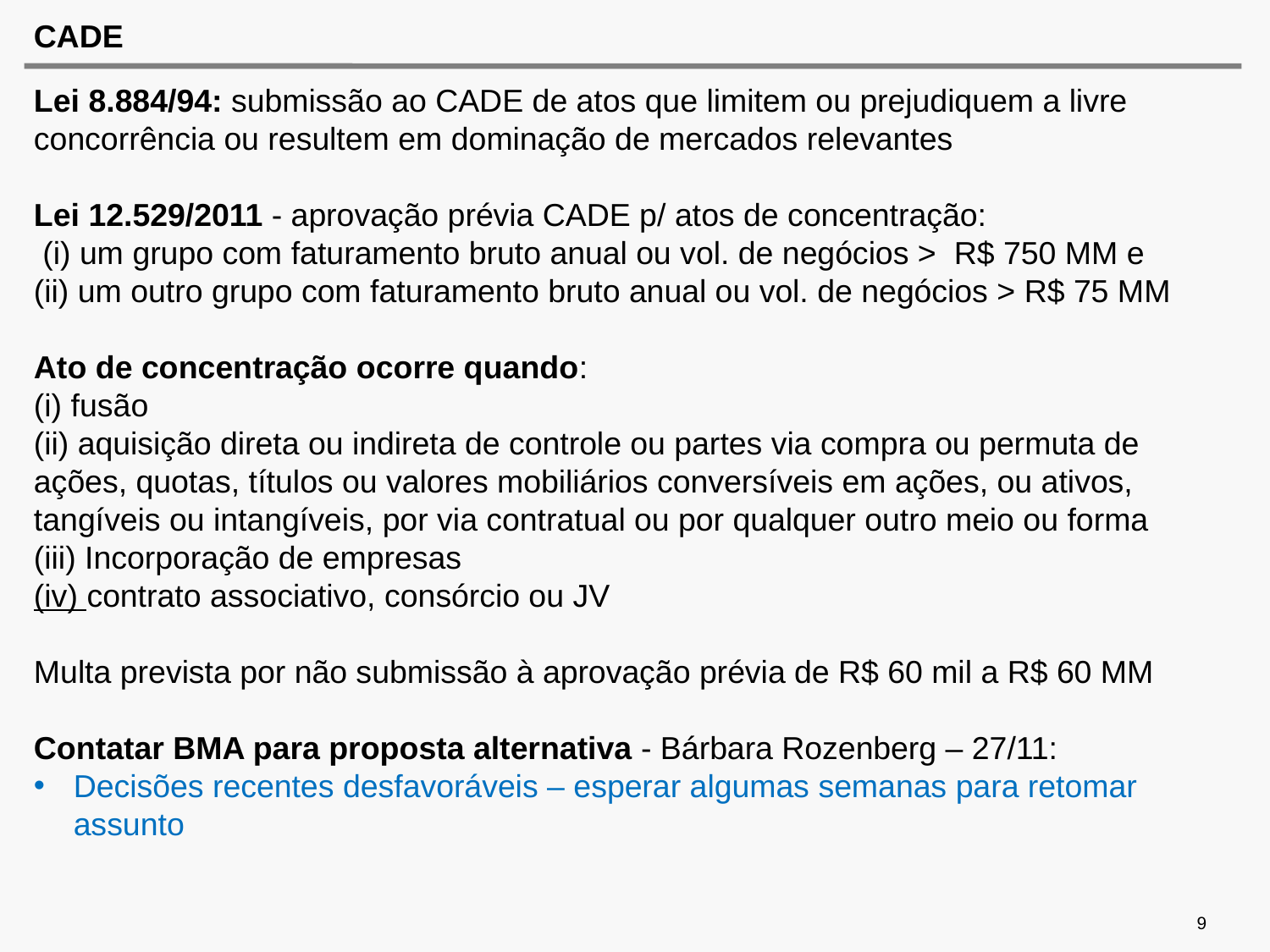

# CADE

Lei 8.884/94: submissão ao CADE de atos que limitem ou prejudiquem a livre concorrência ou resultem em dominação de mercados relevantes

Lei 12.529/2011 - aprovação prévia CADE p/ atos de concentração:
 (i) um grupo com faturamento bruto anual ou vol. de negócios >  R$ 750 MM e
(ii) um outro grupo com faturamento bruto anual ou vol. de negócios > R$ 75 MM

Ato de concentração ocorre quando:
(i) fusão
(ii) aquisição direta ou indireta de controle ou partes via compra ou permuta de ações, quotas, títulos ou valores mobiliários conversíveis em ações, ou ativos, tangíveis ou intangíveis, por via contratual ou por qualquer outro meio ou forma
(iii) Incorporação de empresas
(iv) contrato associativo, consórcio ou JV

Multa prevista por não submissão à aprovação prévia de R$ 60 mil a R$ 60 MM

Contatar BMA para proposta alternativa - Bárbara Rozenberg – 27/11:
Decisões recentes desfavoráveis – esperar algumas semanas para retomar assunto

9